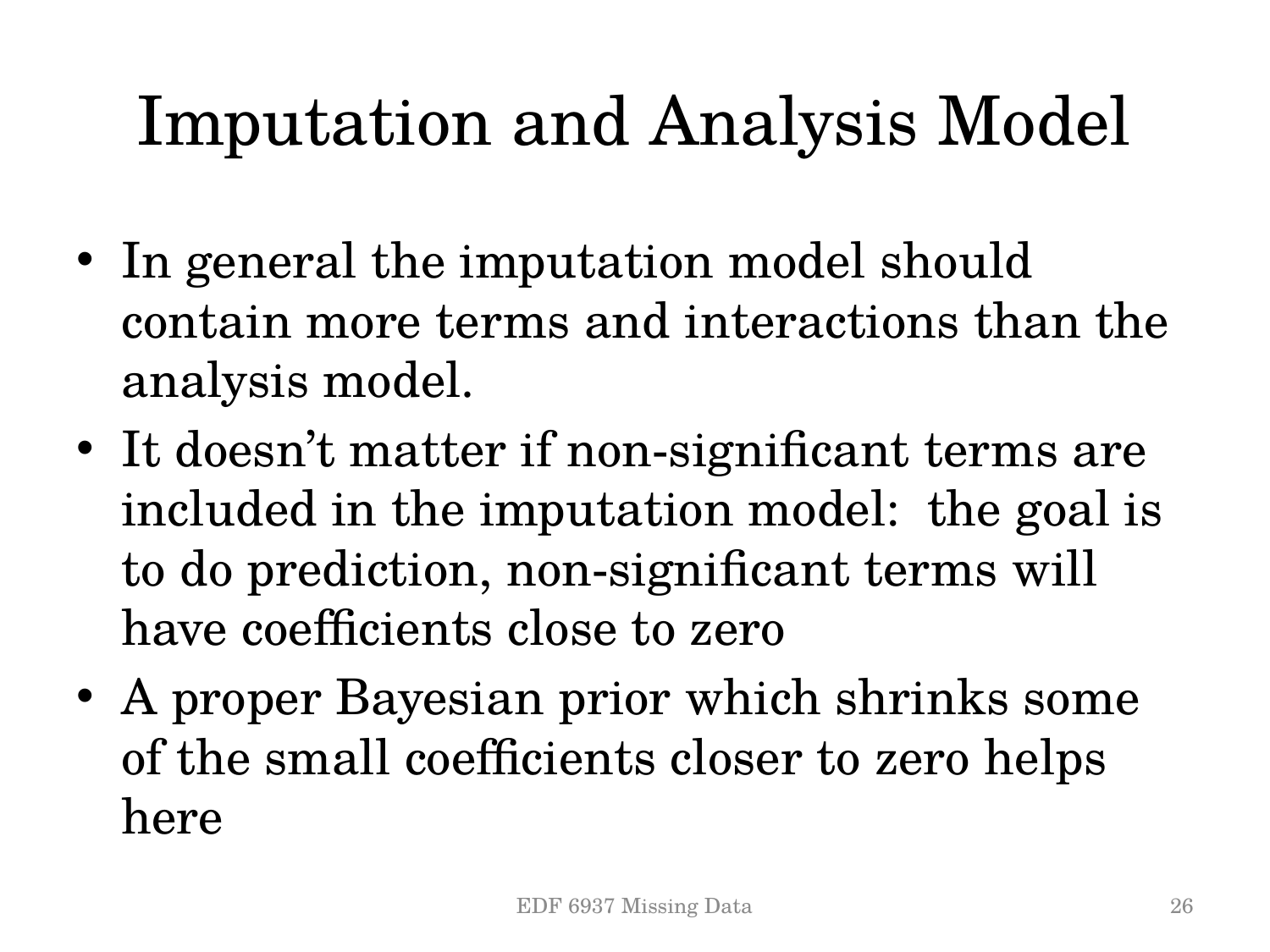

# Imputation and Analysis Model
In general the imputation model should contain more terms and interactions than the analysis model.
It doesn’t matter if non-significant terms are included in the imputation model:  the goal is to do prediction, non-significant terms will have coefficients close to zero
A proper Bayesian prior which shrinks some of the small coefficients closer to zero helps here
EDF 6937 Missing Data
26